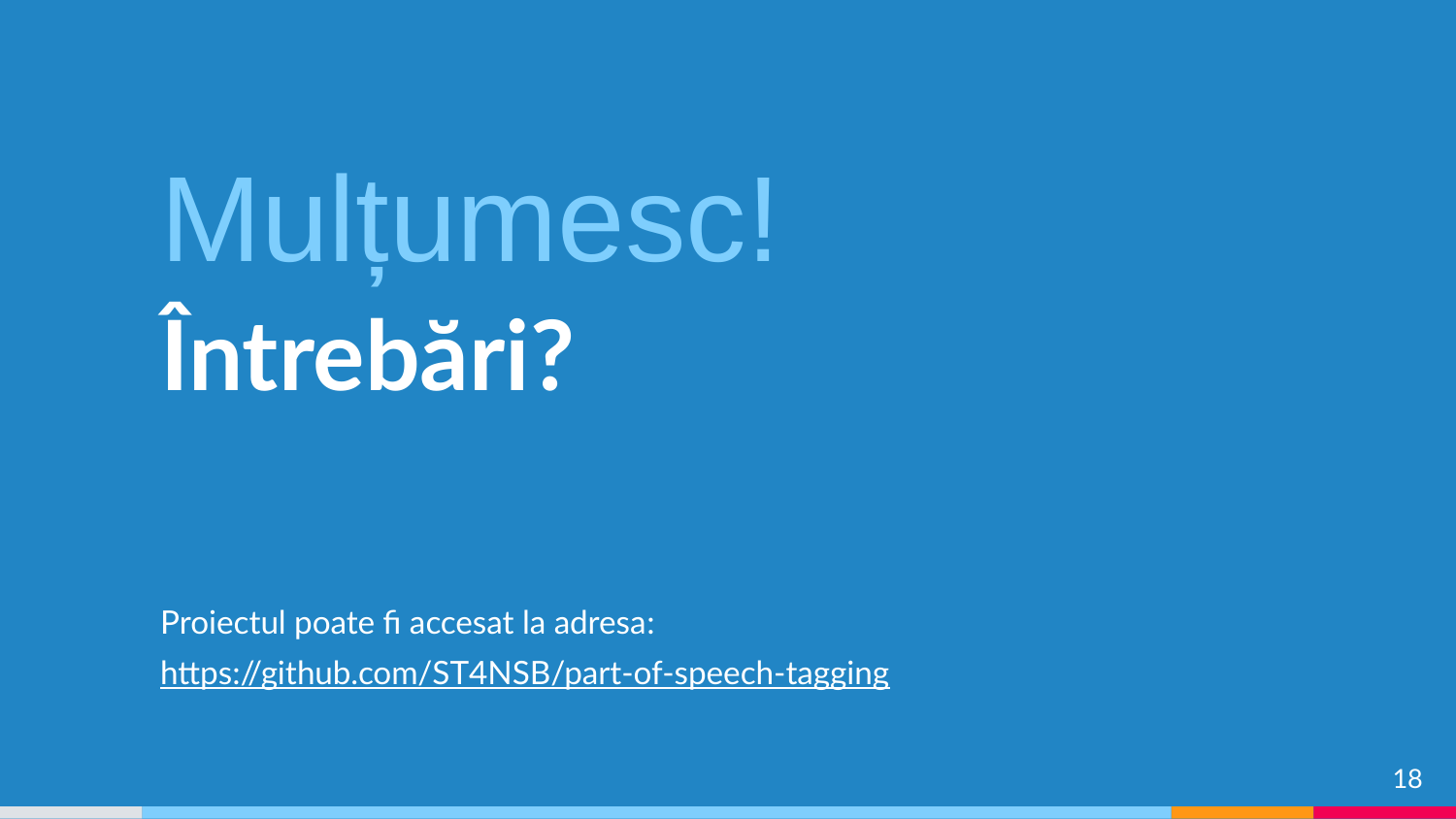

Mulțumesc!
Întrebări?
Proiectul poate fi accesat la adresa:
https://github.com/ST4NSB/part-of-speech-tagging
18